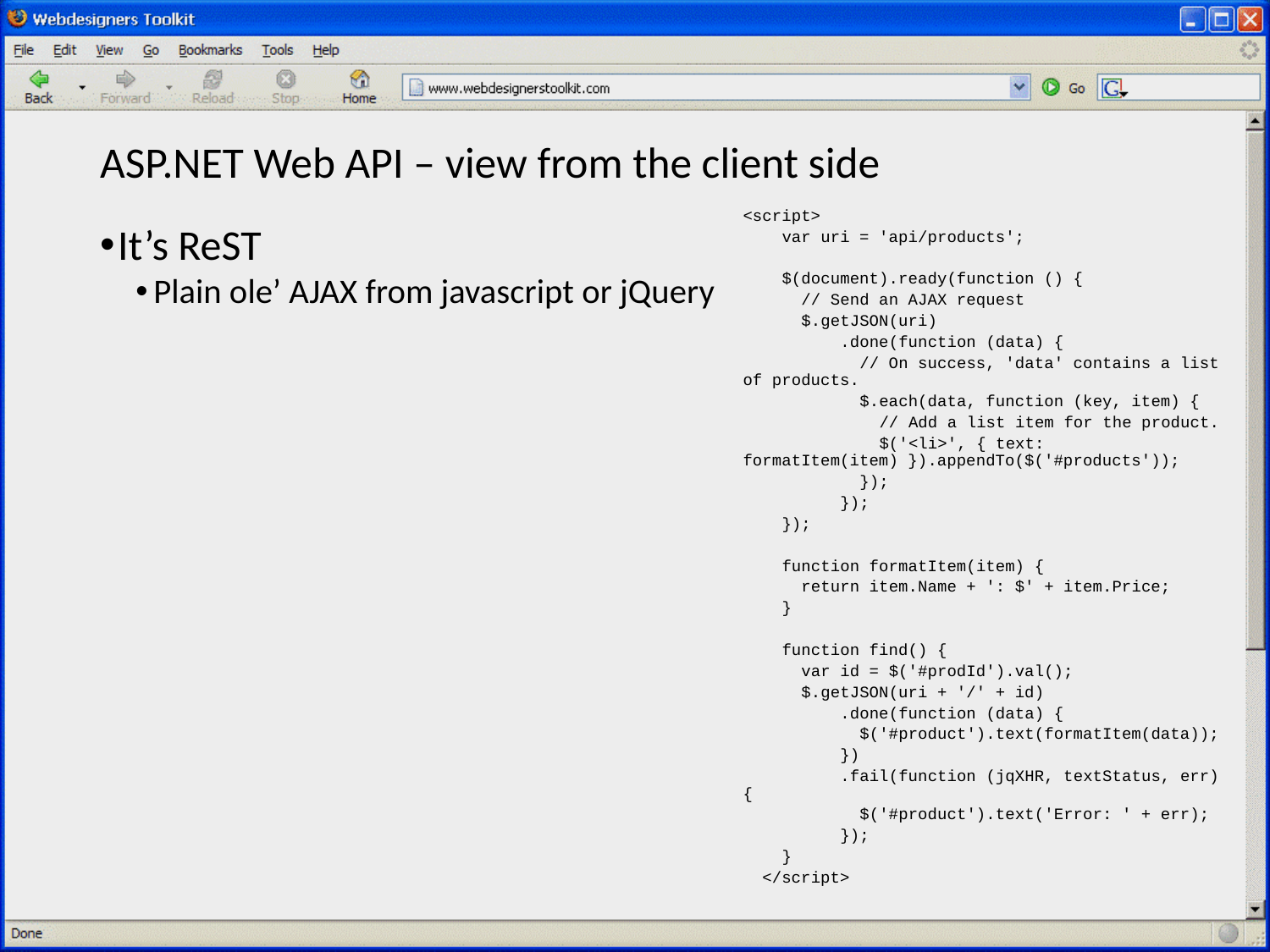

# ASP.NET Web API – view from the client side
<script>
    var uri = 'api/products';

    $(document).ready(function () {
      // Send an AJAX request
      $.getJSON(uri)
          .done(function (data) {
            // On success, 'data' contains a list of products.
            $.each(data, function (key, item) {
              // Add a list item for the product.
              $('<li>', { text: formatItem(item) }).appendTo($('#products'));
            });
          });
    });

    function formatItem(item) {
      return item.Name + ': $' + item.Price;
    }

    function find() {
      var id = $('#prodId').val();
      $.getJSON(uri + '/' + id)
          .done(function (data) {
            $('#product').text(formatItem(data));
          })
          .fail(function (jqXHR, textStatus, err) {
            $('#product').text('Error: ' + err);
          });
    }
  </script>
It’s ReST
Plain ole’ AJAX from javascript or jQuery